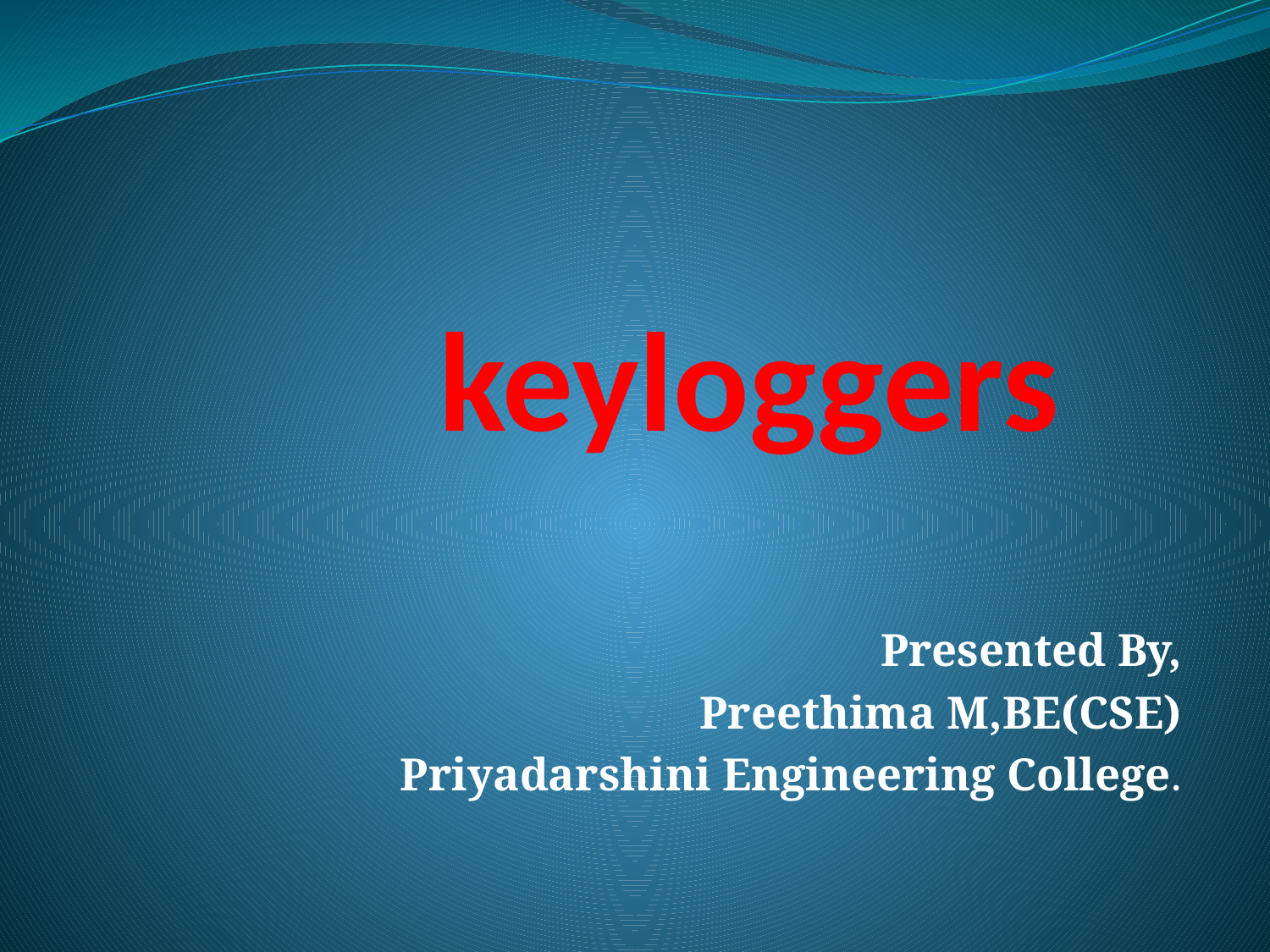

# keyloggers
Presented By,
Preethima M,BE(CSE)
Priyadarshini Engineering College.